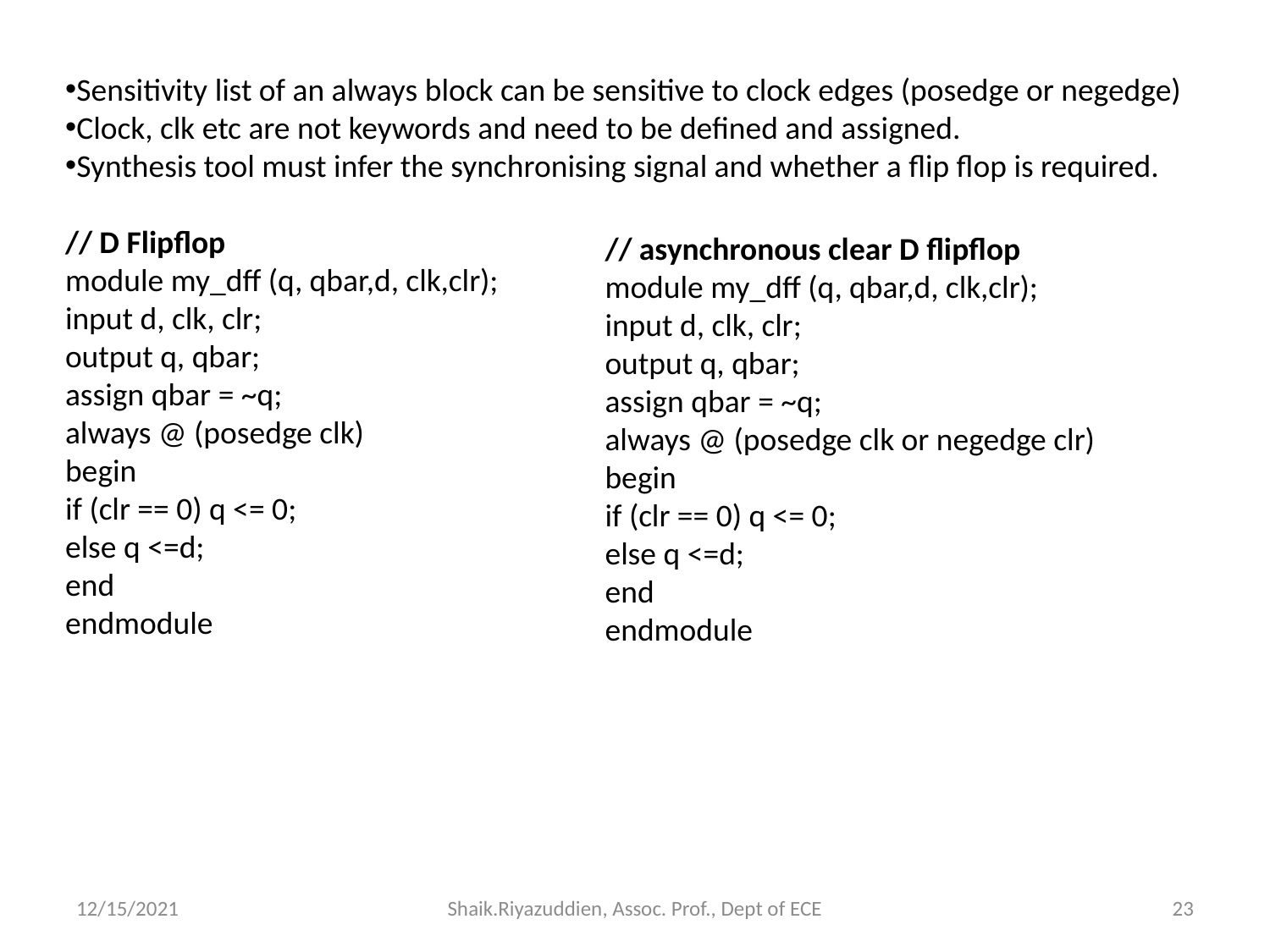

Sensitivity list of an always block can be sensitive to clock edges (posedge or negedge)
Clock, clk etc are not keywords and need to be defined and assigned.
Synthesis tool must infer the synchronising signal and whether a flip flop is required.
// D Flipflop
module my_dff (q, qbar,d, clk,clr);
input d, clk, clr;
output q, qbar;
assign qbar = ~q;
always @ (posedge clk)
begin
if (clr == 0) q <= 0;
else q <=d;
end
endmodule
// asynchronous clear D flipflop
module my_dff (q, qbar,d, clk,clr);
input d, clk, clr;
output q, qbar;
assign qbar = ~q;
always @ (posedge clk or negedge clr)
begin
if (clr == 0) q <= 0;
else q <=d;
end
endmodule
12/15/2021
Shaik.Riyazuddien, Assoc. Prof., Dept of ECE
23